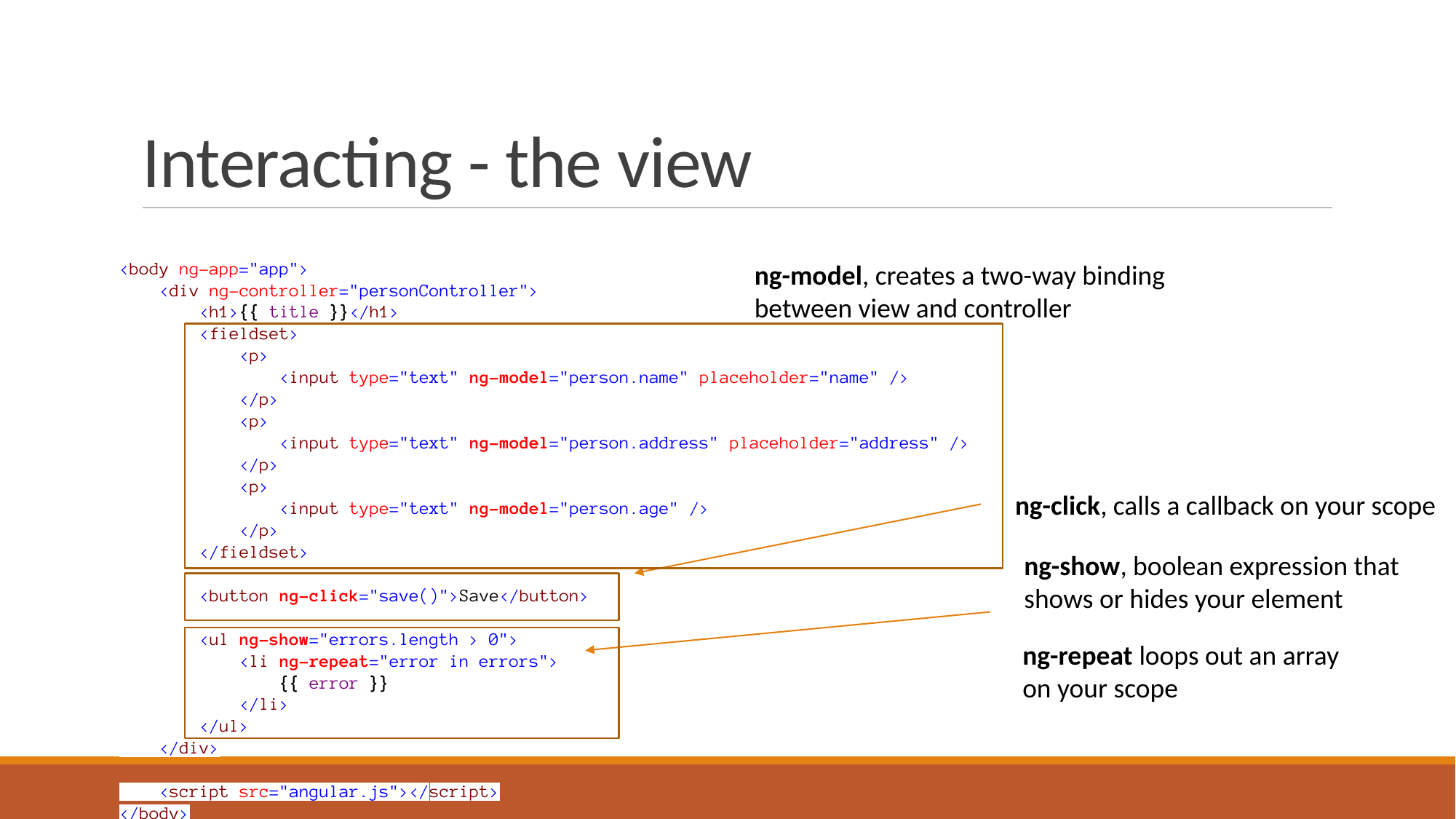

# Interacting - the view
<body ng-app="app">
    <div ng-controller="personController">
        <h1>{{ title }}</h1>
        <fieldset>
            <p>
                <input type="text" ng-model="person.name" placeholder="name" />
            </p>
            <p>
                <input type="text" ng-model="person.address" placeholder="address" />
            </p>
            <p>
                <input type="text" ng-model="person.age" />
            </p>
        </fieldset>

        <button ng-click="save()">Save</button>

        <ul ng-show="errors.length > 0">
            <li ng-repeat="error in errors">
                {{ error }}
            </li>
        </ul>
    </div>

    <script src="angular.js"></script>
</body>
ng-model, creates a two-way binding
between view and controller

ng-click, calls a callback on your scope
ng-show, boolean expression that
shows or hides your element

ng-repeat loops out an array
on your scope